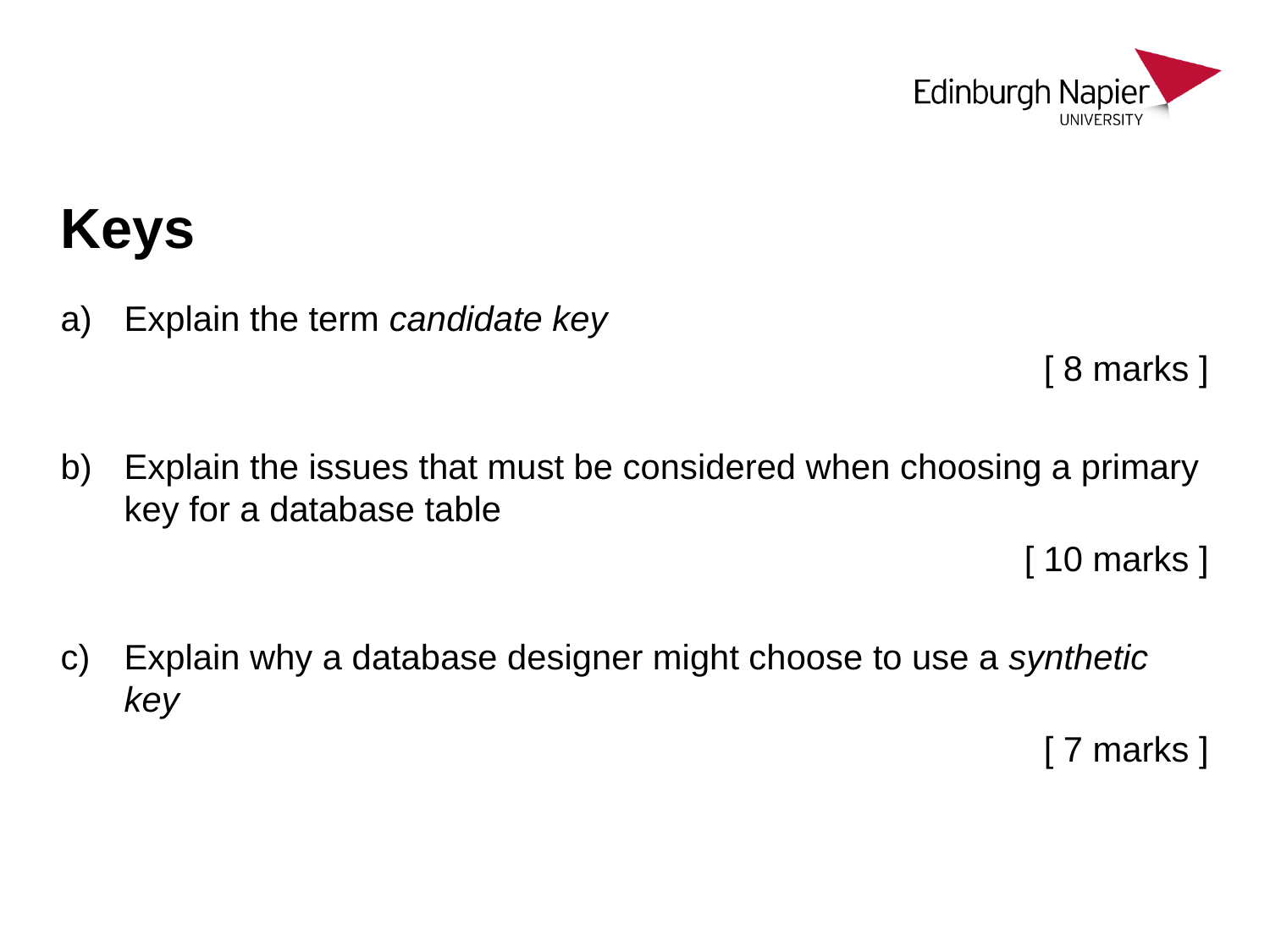

# Keys
Explain the term candidate key
[ 8 marks ]

Explain the issues that must be considered when choosing a primary key for a database table
[ 10 marks ]

Explain why a database designer might choose to use a synthetic key
[ 7 marks ]